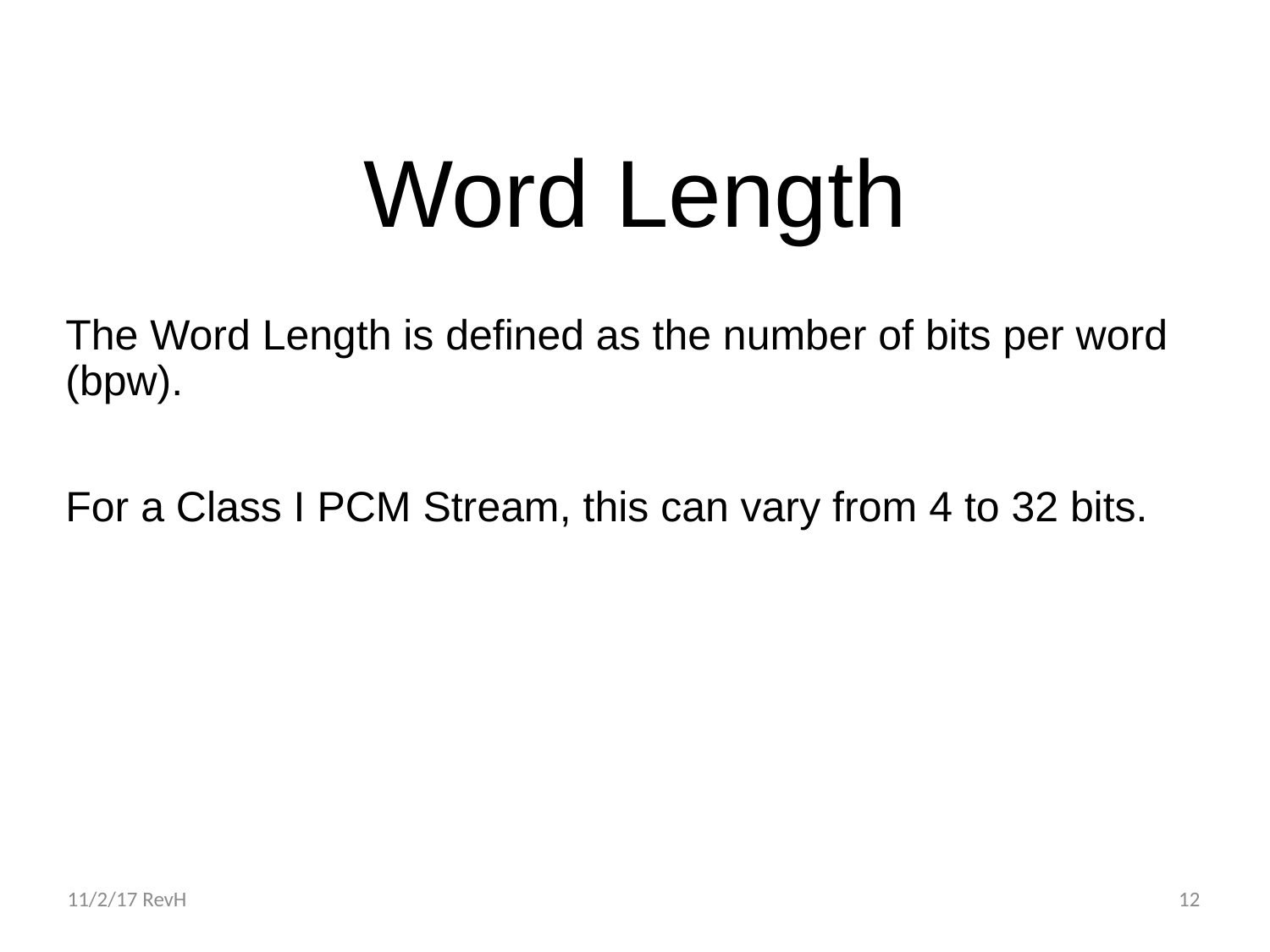

# Word Length
The Word Length is defined as the number of bits per word (bpw).

For a Class I PCM Stream, this can vary from 4 to 32 bits.
11/2/17 RevH
12